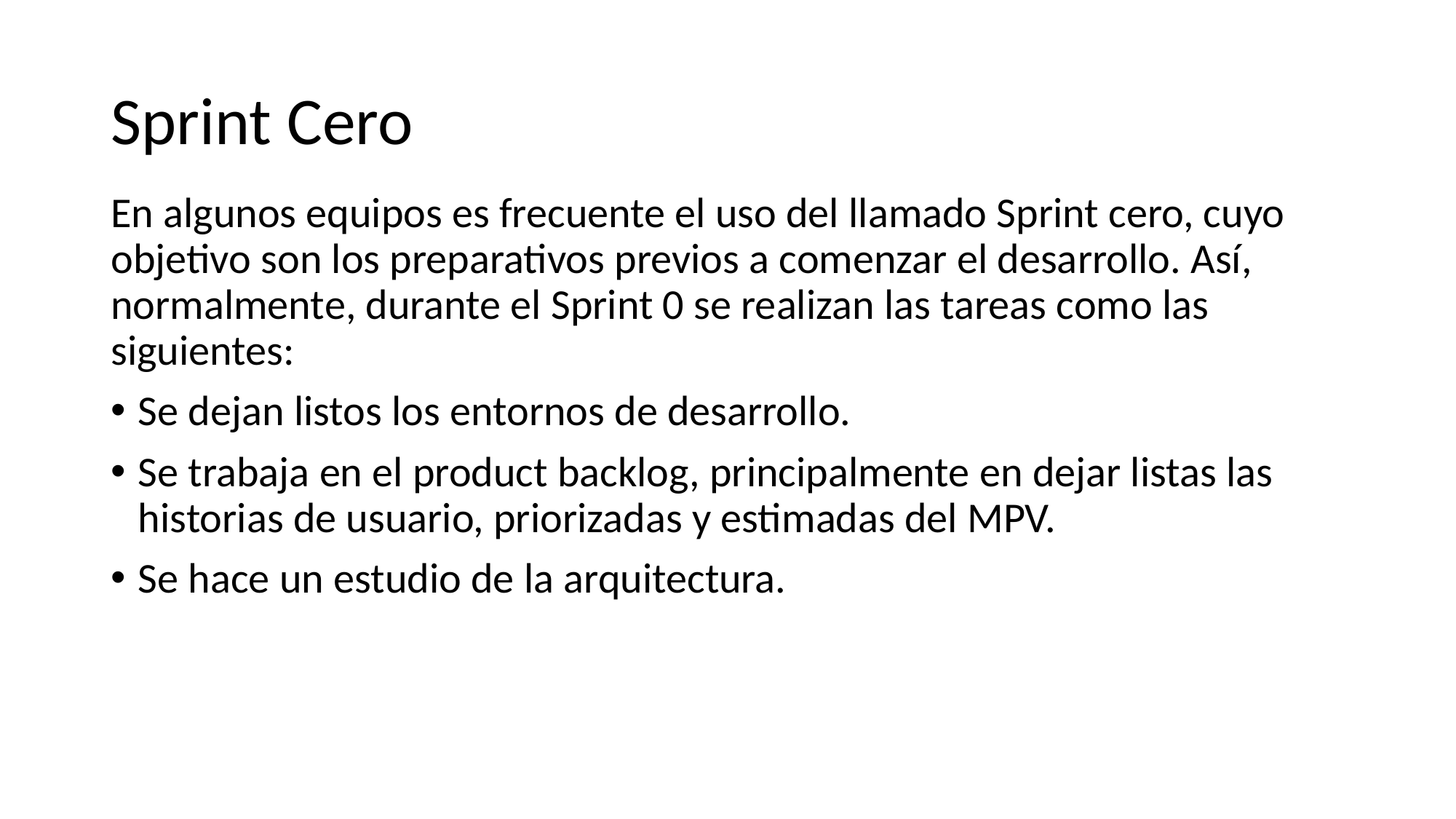

# Sprint Cero
En algunos equipos es frecuente el uso del llamado Sprint cero, cuyo objetivo son los preparativos previos a comenzar el desarrollo. Así, normalmente, durante el Sprint 0 se realizan las tareas como las siguientes:
Se dejan listos los entornos de desarrollo.
Se trabaja en el product backlog, principalmente en dejar listas las historias de usuario, priorizadas y estimadas del MPV.
Se hace un estudio de la arquitectura.